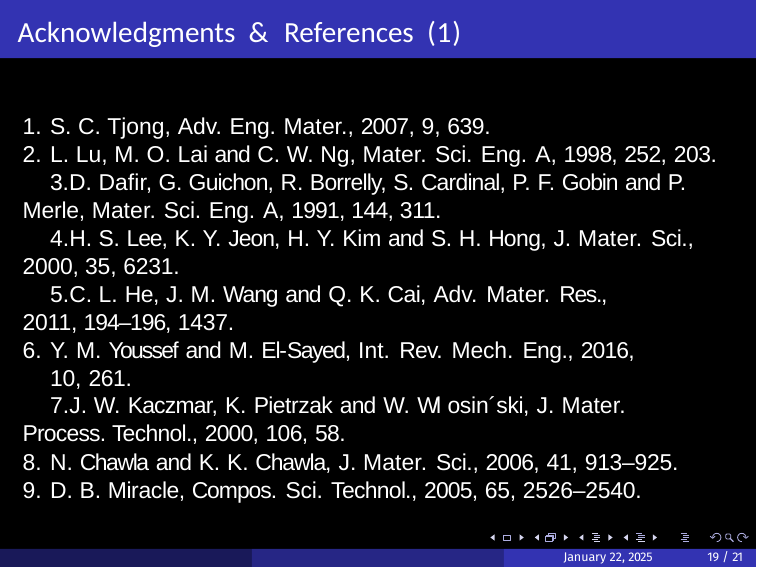

# Acknowledgments & References (1)
S. C. Tjong, Adv. Eng. Mater., 2007, 9, 639.
L. Lu, M. O. Lai and C. W. Ng, Mater. Sci. Eng. A, 1998, 252, 203.
D. Dafir, G. Guichon, R. Borrelly, S. Cardinal, P. F. Gobin and P. Merle, Mater. Sci. Eng. A, 1991, 144, 311.
H. S. Lee, K. Y. Jeon, H. Y. Kim and S. H. Hong, J. Mater. Sci., 2000, 35, 6231.
C. L. He, J. M. Wang and Q. K. Cai, Adv. Mater. Res., 2011, 194–196, 1437.
Y. M. Youssef and M. El-Sayed, Int. Rev. Mech. Eng., 2016, 10, 261.
J. W. Kaczmar, K. Pietrzak and W. Wl osin´ski, J. Mater. Process. Technol., 2000, 106, 58.
N. Chawla and K. K. Chawla, J. Mater. Sci., 2006, 41, 913–925.
D. B. Miracle, Compos. Sci. Technol., 2005, 65, 2526–2540.

January 22, 2025
19 / 21